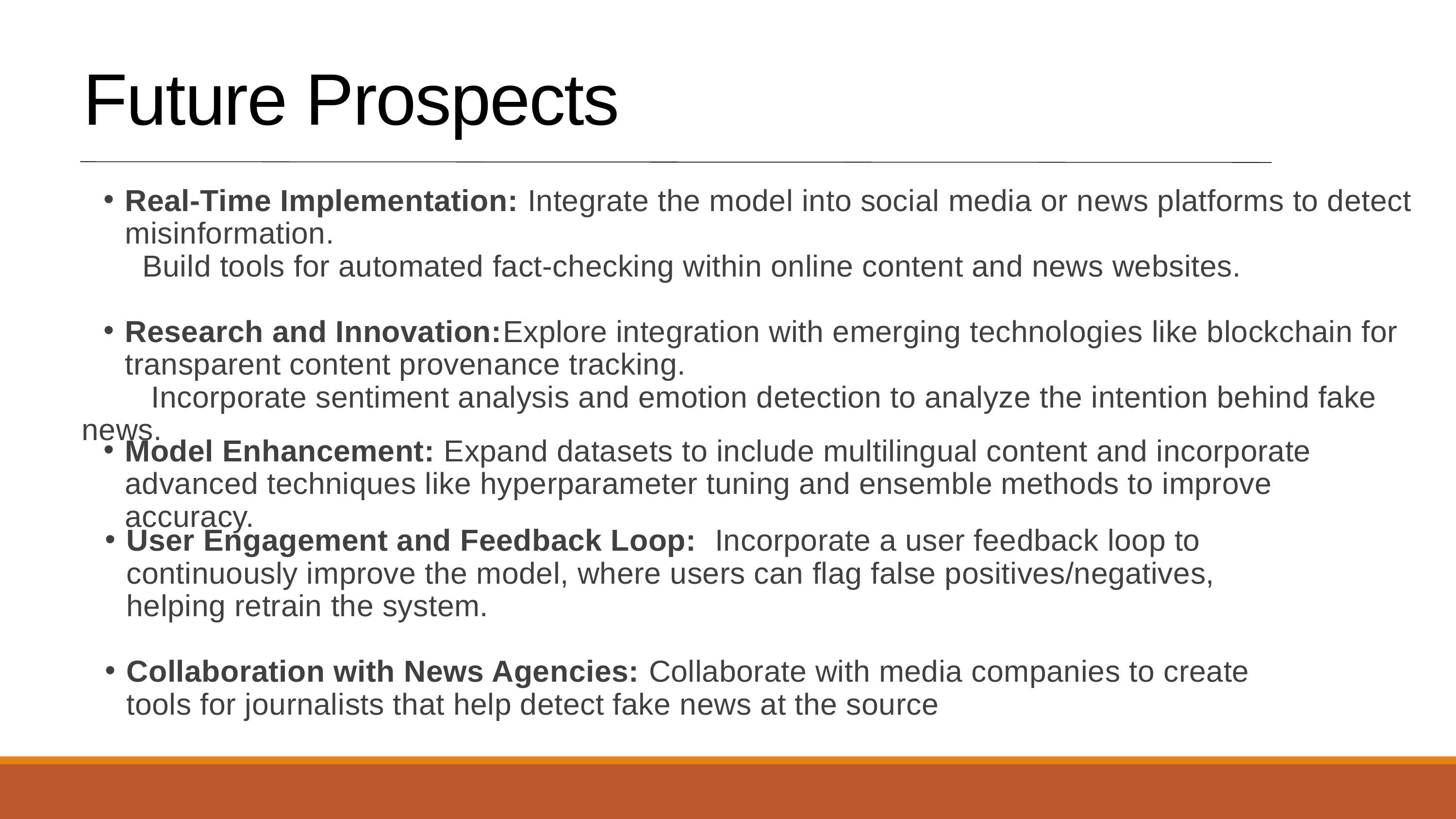

Future Prospects

Real-Time Implementation: Integrate the model into social media or news platforms to detect misinformation.
       Build tools for automated fact-checking within online content and news websites.

Research and Innovation:Explore integration with emerging technologies like blockchain for transparent content provenance tracking.
        Incorporate sentiment analysis and emotion detection to analyze the intention behind fake news.
Model Enhancement: Expand datasets to include multilingual content and incorporate advanced techniques like hyperparameter tuning and ensemble methods to improve accuracy.

User Engagement and Feedback Loop:  Incorporate a user feedback loop to continuously improve the model, where users can flag false positives/negatives, helping retrain the system.

Collaboration with News Agencies: Collaborate with media companies to create tools for journalists that help detect fake news at the source